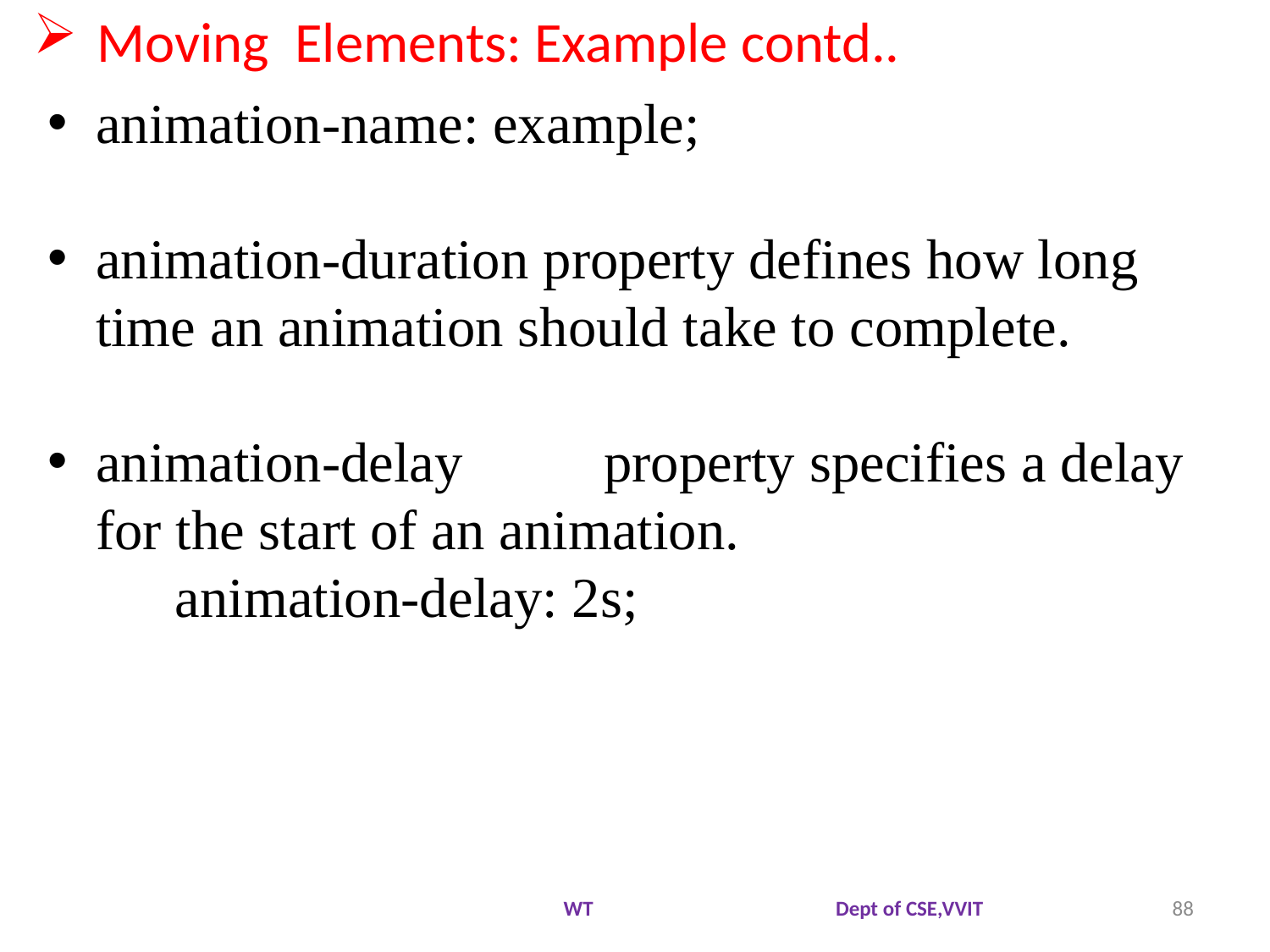

Moving  Elements: Example contd..
animation-name: example;

animation-duration property defines how long time an animation should take to complete.

animation-delay 	property specifies a delay for the start of an animation.
 	animation-delay: 2s;

WT                                                  Dept of CSE,VVIT
88